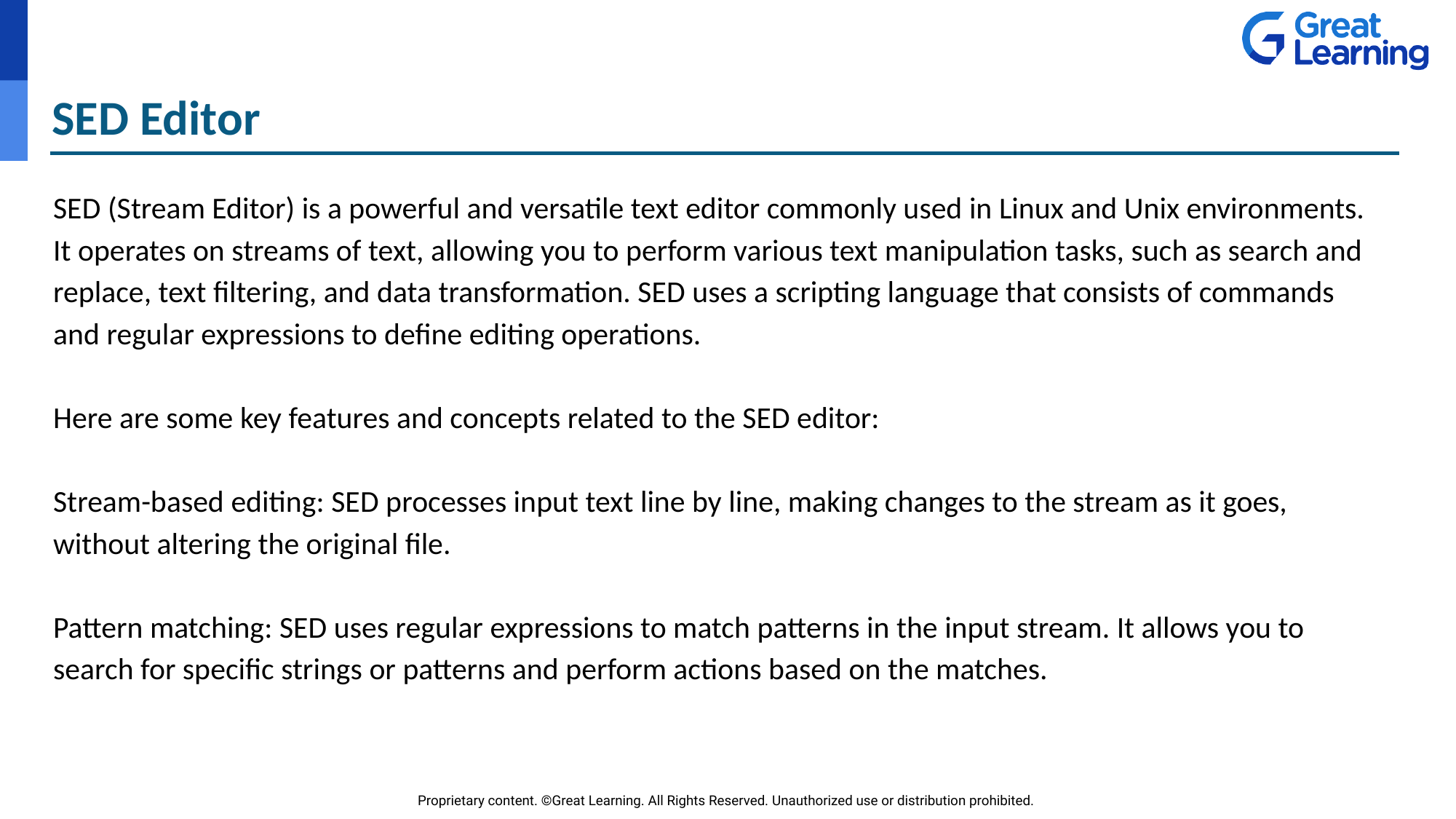

# SED Editor
SED (Stream Editor) is a powerful and versatile text editor commonly used in Linux and Unix environments. It operates on streams of text, allowing you to perform various text manipulation tasks, such as search and replace, text filtering, and data transformation. SED uses a scripting language that consists of commands and regular expressions to define editing operations.

Here are some key features and concepts related to the SED editor:

Stream-based editing: SED processes input text line by line, making changes to the stream as it goes, without altering the original file.

Pattern matching: SED uses regular expressions to match patterns in the input stream. It allows you to search for specific strings or patterns and perform actions based on the matches.